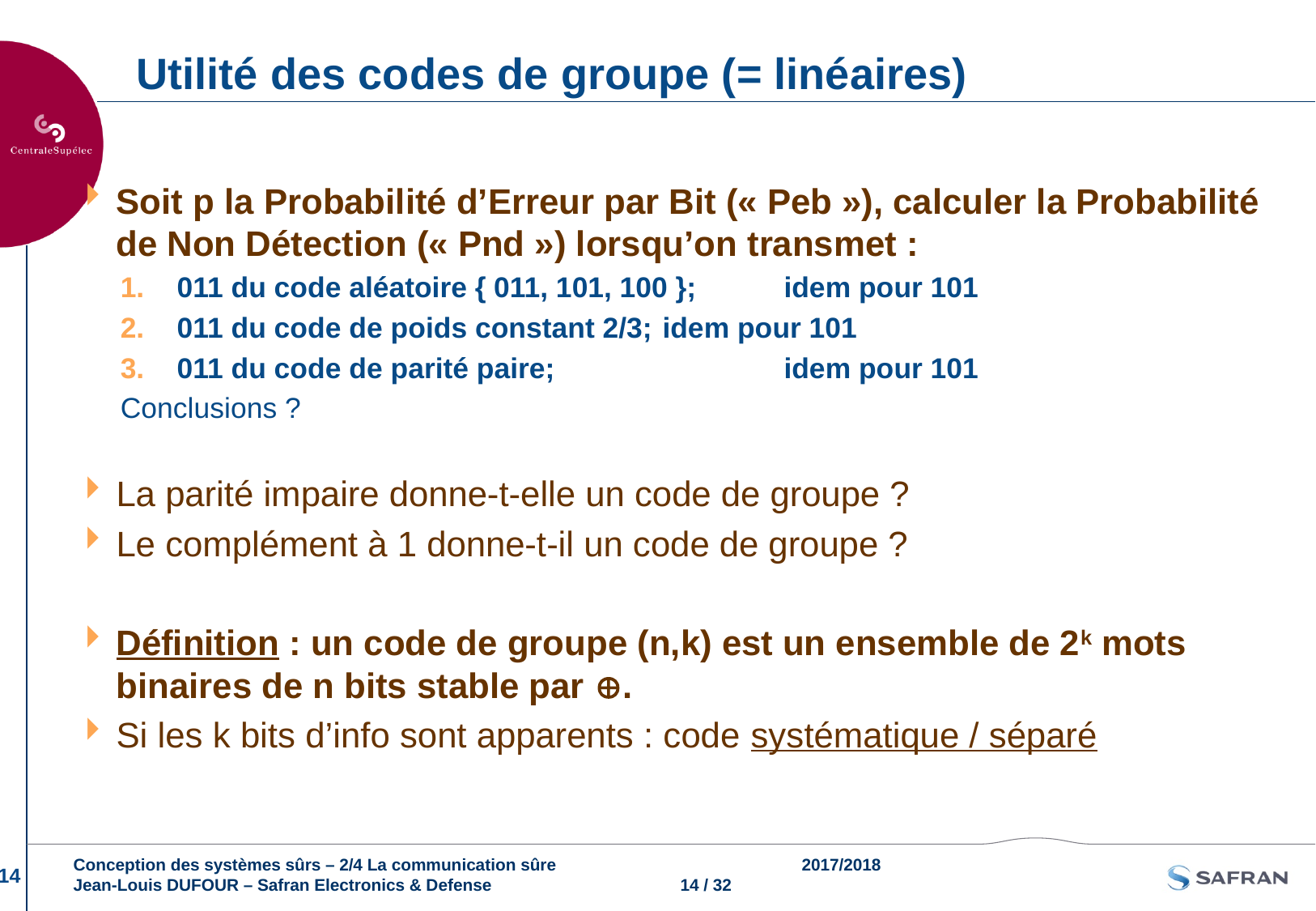

# Utilité des codes de groupe (= linéaires)
Soit p la Probabilité d’Erreur par Bit (« Peb »), calculer la Probabilité de Non Détection (« Pnd ») lorsqu’on transmet :
011 du code aléatoire { 011, 101, 100 };	idem pour 101
011 du code de poids constant 2/3;	idem pour 101
011 du code de parité paire;		idem pour 101
Conclusions ?

La parité impaire donne-t-elle un code de groupe ?
Le complément à 1 donne-t-il un code de groupe ?

Définition : un code de groupe (n,k) est un ensemble de 2k mots binaires de n bits stable par ⊕.
Si les k bits d’info sont apparents : code systématique / séparé